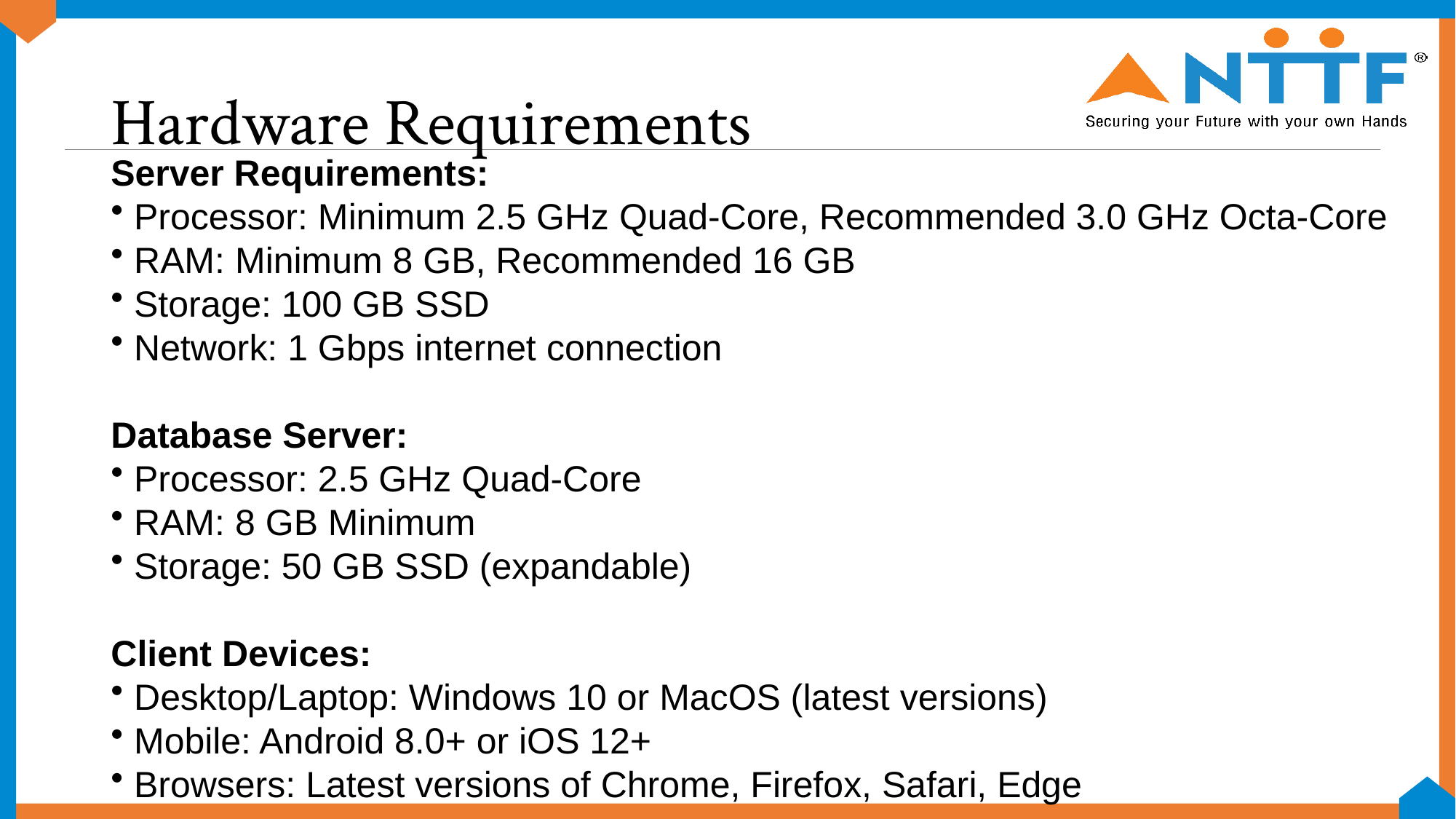

# Hardware Requirements
Server Requirements:
 Processor: Minimum 2.5 GHz Quad-Core, Recommended 3.0 GHz Octa-Core
 RAM: Minimum 8 GB, Recommended 16 GB
 Storage: 100 GB SSD
 Network: 1 Gbps internet connection

Database Server:
 Processor: 2.5 GHz Quad-Core
 RAM: 8 GB Minimum
 Storage: 50 GB SSD (expandable)

Client Devices:
 Desktop/Laptop: Windows 10 or MacOS (latest versions)
 Mobile: Android 8.0+ or iOS 12+
 Browsers: Latest versions of Chrome, Firefox, Safari, Edge